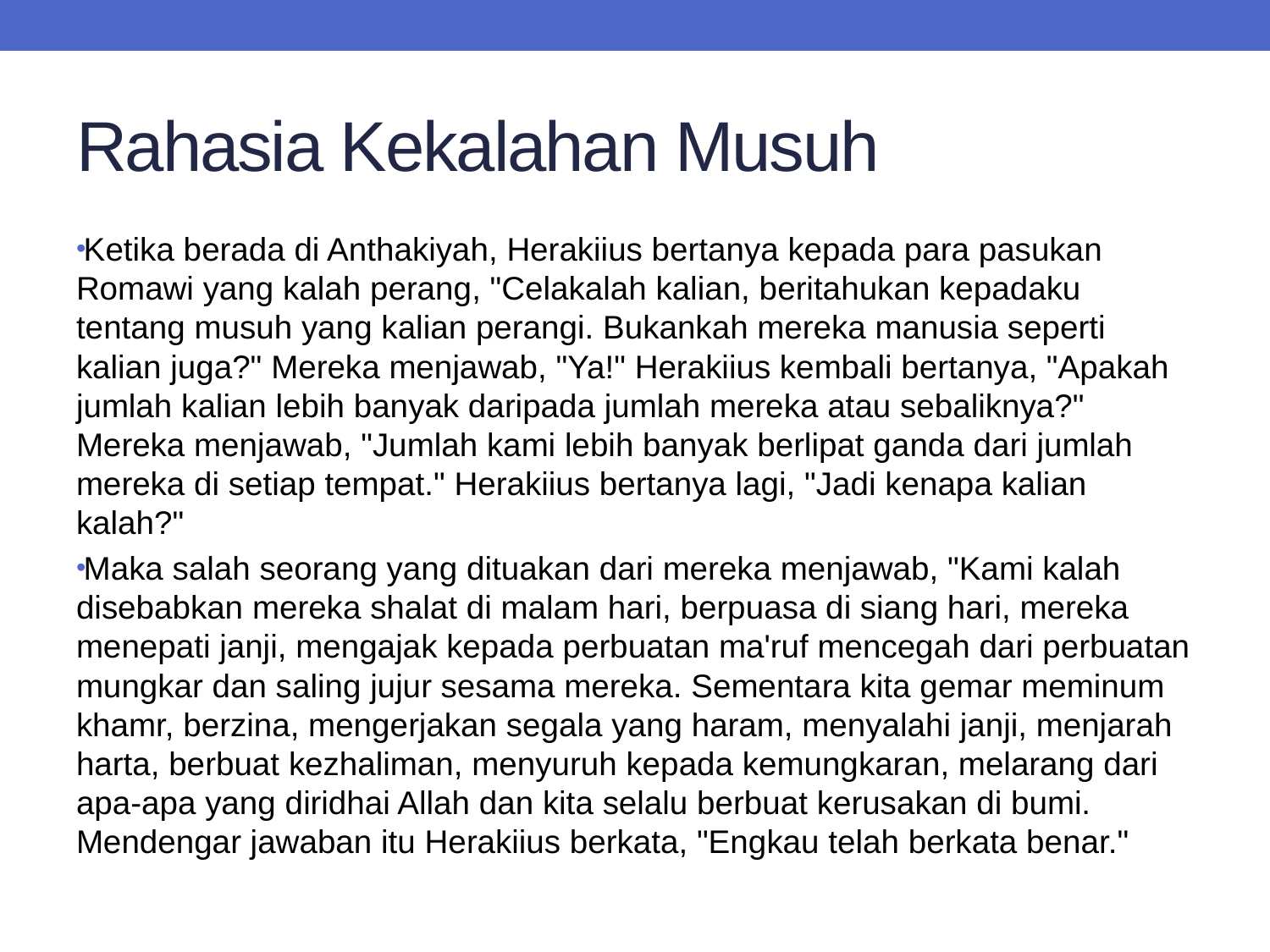

# Rahasia Kekalahan Musuh
Ketika berada di Anthakiyah, Herakiius bertanya kepada para pasukan Romawi yang kalah perang, "Celakalah kalian, beritahukan kepadaku tentang musuh yang kalian perangi. Bukankah mereka manusia seperti kalian juga?" Mereka menjawab, "Ya!" Herakiius kembali bertanya, "Apakah jumlah kalian lebih banyak daripada jumlah mereka atau sebaliknya?" Mereka menjawab, "Jumlah kami lebih banyak berlipat ganda dari jumlah mereka di setiap tempat." Herakiius bertanya lagi, "Jadi kenapa kalian kalah?"
Maka salah seorang yang dituakan dari mereka menjawab, "Kami kalah disebabkan mereka shalat di malam hari, berpuasa di siang hari, mereka menepati janji, mengajak kepada perbuatan ma'ruf mencegah dari perbuatan mungkar dan saling jujur sesama mereka. Sementara kita gemar meminum khamr, berzina, mengerjakan segala yang haram, menyalahi janji, menjarah harta, berbuat kezhaliman, menyuruh kepada kemungkaran, melarang dari apa-apa yang diridhai Allah dan kita selalu berbuat kerusakan di bumi. Mendengar jawaban itu Herakiius berkata, "Engkau telah berkata benar."